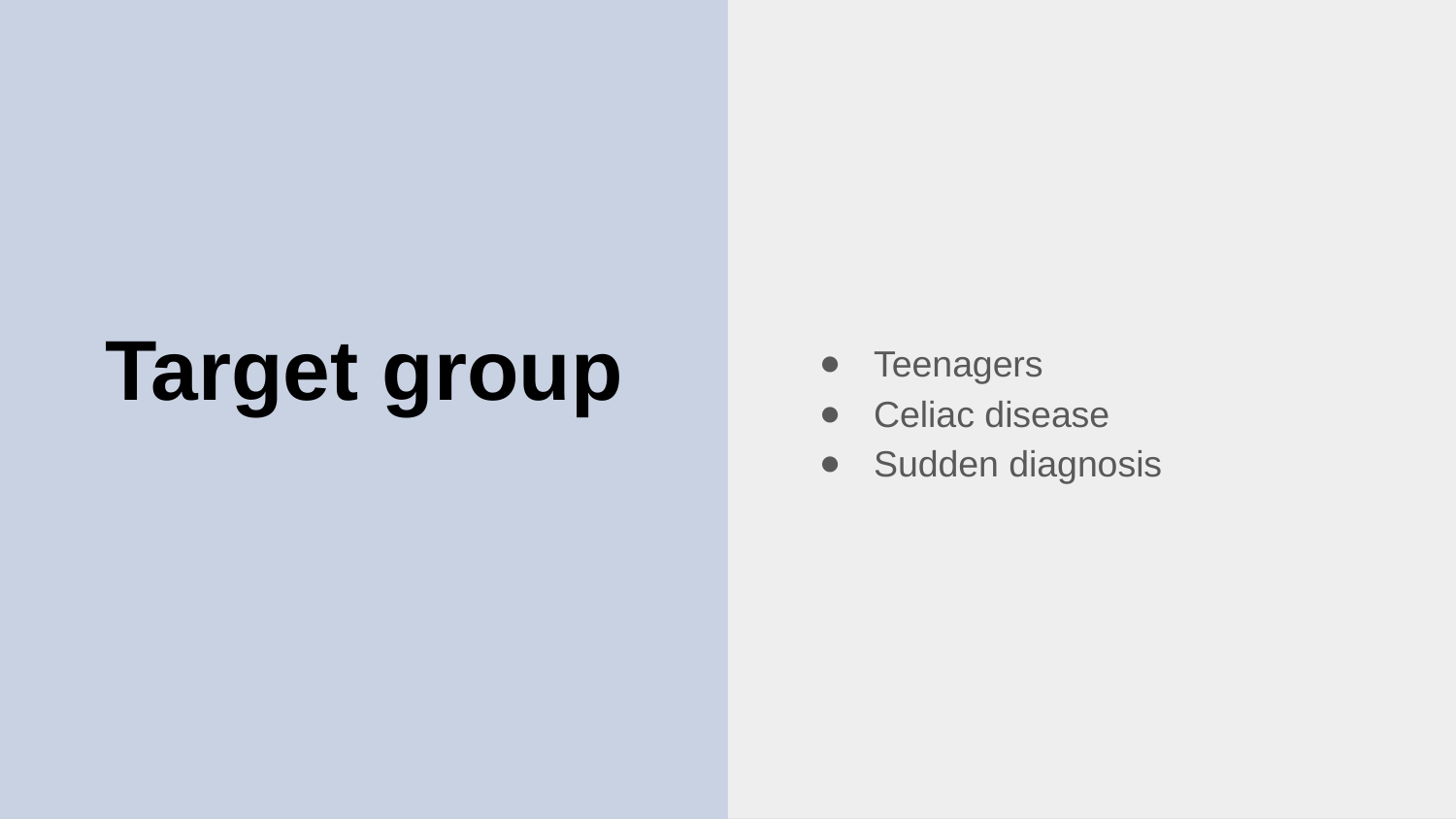

Teenagers
Celiac disease
Sudden diagnosis
# Target group